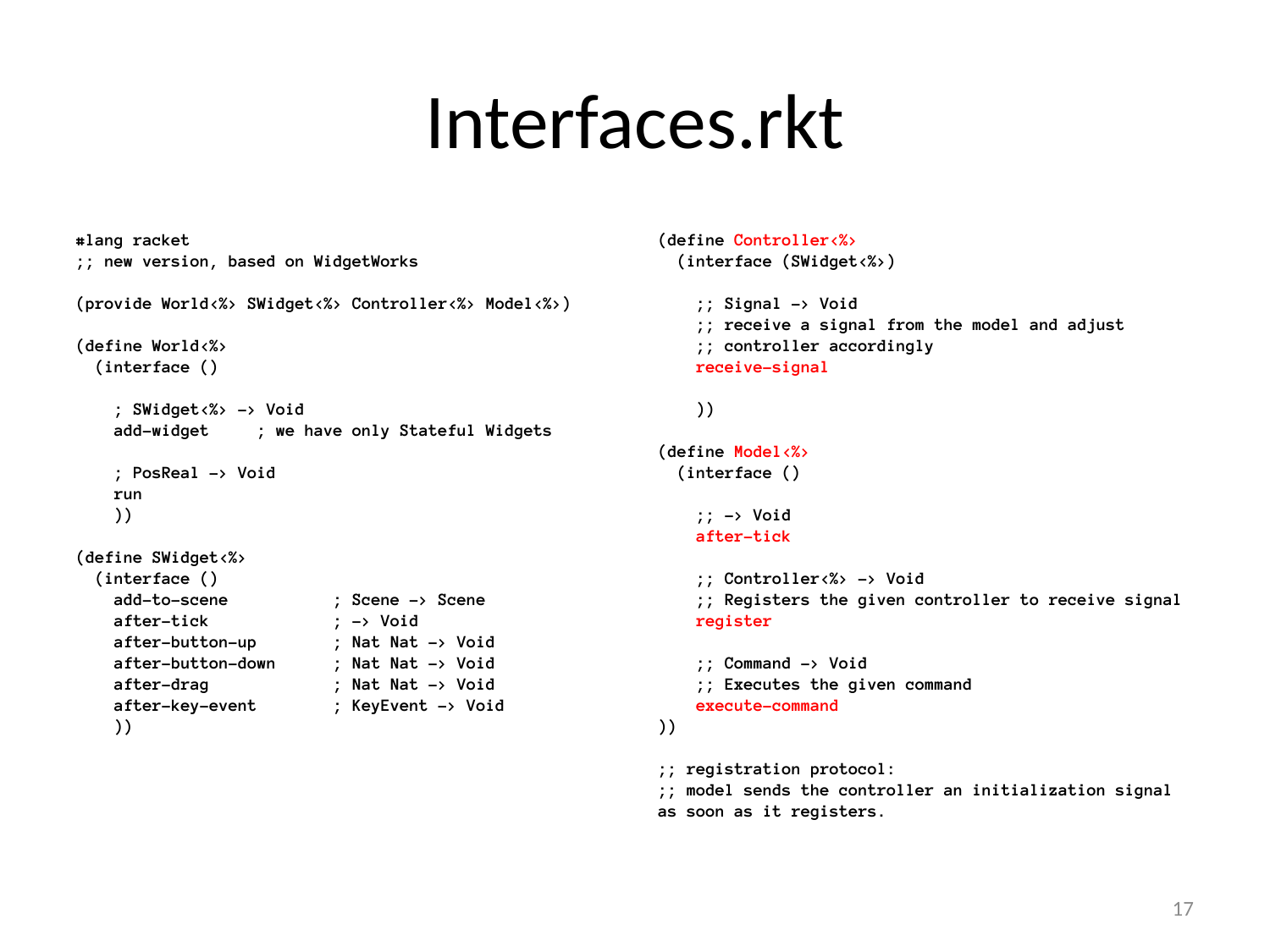

# Interfaces.rkt
#lang racket
;; new version, based on WidgetWorks

(provide World<%> SWidget<%> Controller<%> Model<%>)

(define World<%>
  (interface ()

    ; SWidget<%> -> Void
    add-widget     ; we have only Stateful Widgets

    ; PosReal -> Void
    run
    ))

(define SWidget<%>
  (interface ()
    add-to-scene           ; Scene -> Scene
    after-tick             ; -> Void
    after-button-up        ; Nat Nat -> Void
    after-button-down      ; Nat Nat -> Void
    after-drag             ; Nat Nat -> Void
    after-key-event        ; KeyEvent -> Void
    ))

(define Controller<%>
  (interface (SWidget<%>)

    ;; Signal -> Void
    ;; receive a signal from the model and adjust
    ;; controller accordingly
    receive-signal

    ))

(define Model<%>
  (interface ()

    ;; -> Void
    after-tick

    ;; Controller<%> -> Void
    ;; Registers the given controller to receive signal
    register

    ;; Command -> Void
    ;; Executes the given command
    execute-command
))

;; registration protocol:
;; model sends the controller an initialization signal as soon as it registers.

17